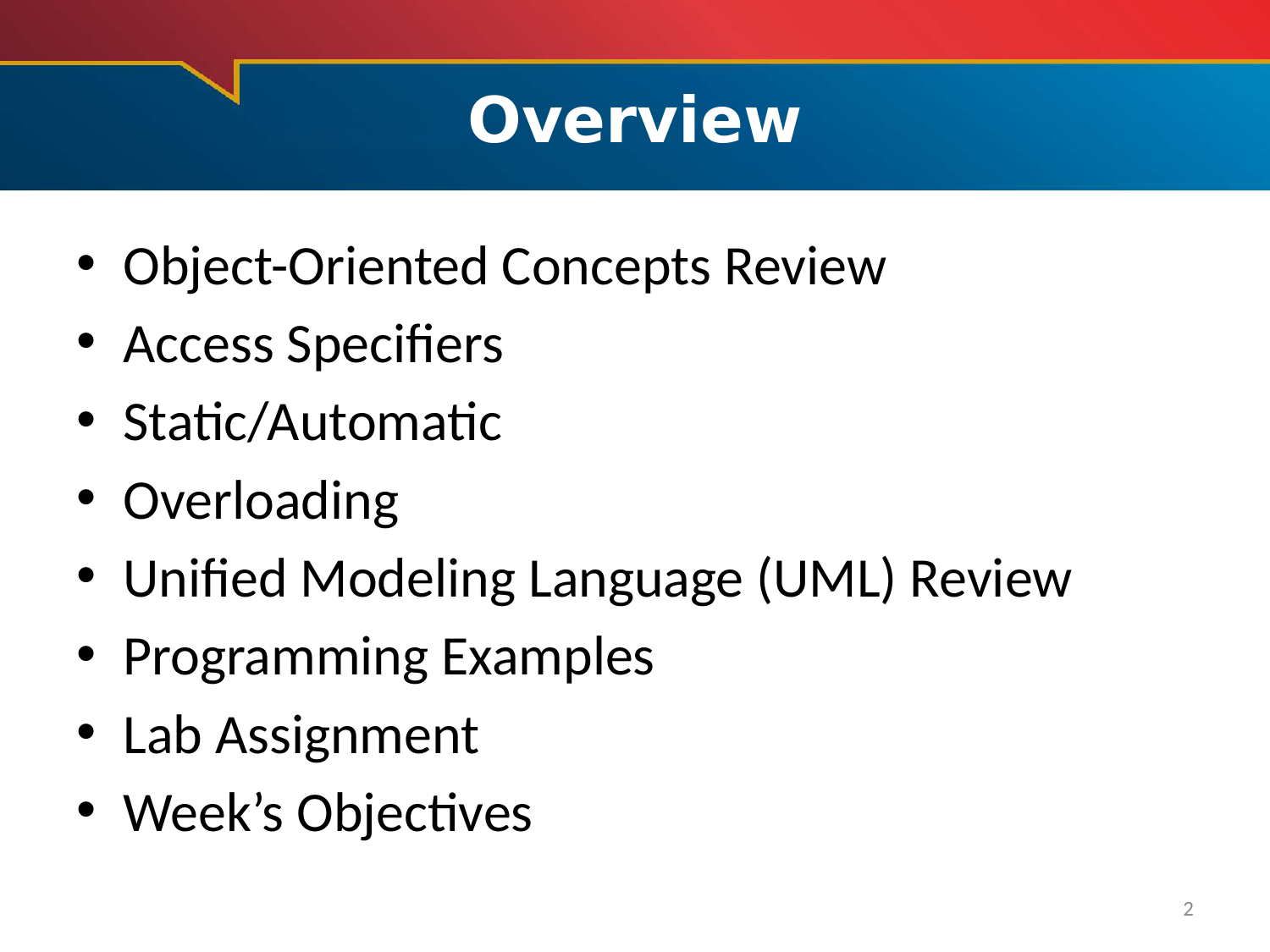

# Overview
Object-Oriented Concepts Review
Access Specifiers
Static/Automatic
Overloading
Unified Modeling Language (UML) Review
Programming Examples
Lab Assignment
Week’s Objectives

2